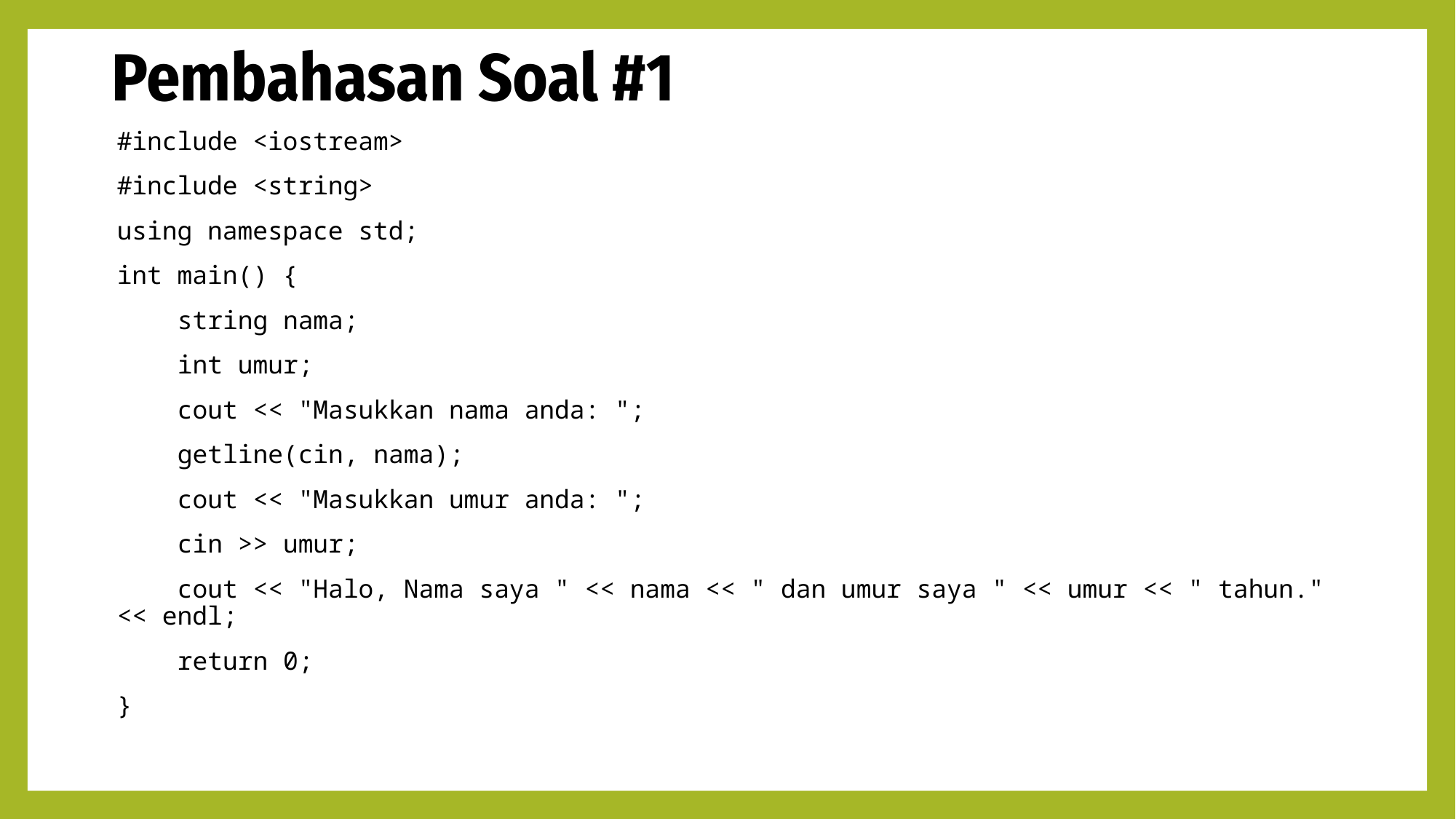

# Pembahasan Soal #1
#include <iostream>
#include <string>
using namespace std;
int main() {
    string nama;
    int umur;
    cout << "Masukkan nama anda: ";
    getline(cin, nama);
    cout << "Masukkan umur anda: ";
    cin >> umur;
    cout << "Halo, Nama saya " << nama << " dan umur saya " << umur << " tahun." << endl;
    return 0;
}